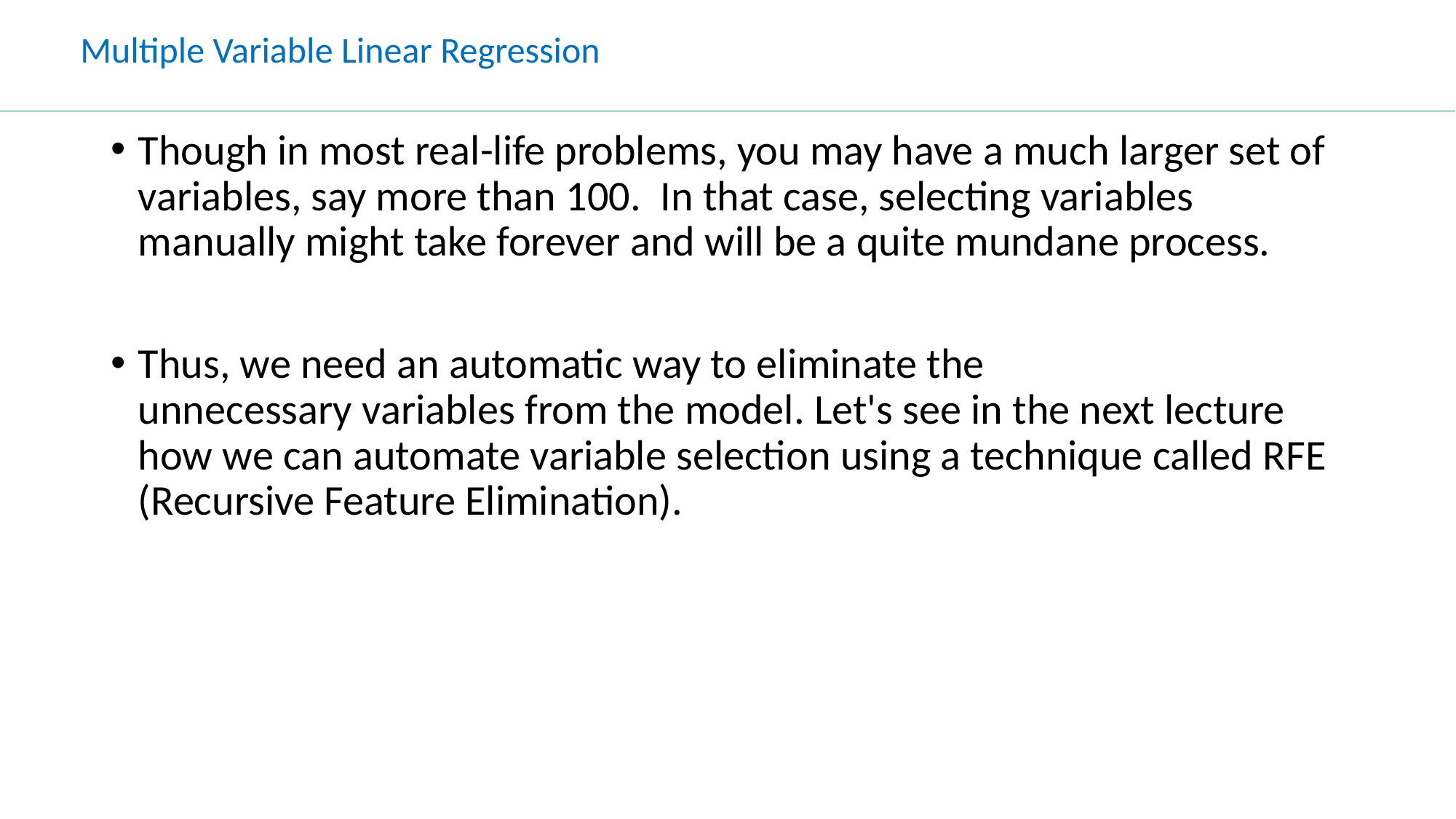

Multiple Variable Linear Regression
Though in most real-life problems, you may have a much larger set of variables, say more than 100.  In that case, selecting variables manually might take forever and will be a quite mundane process.

Thus, we need an automatic way to eliminate the unnecessary variables from the model. Let's see in the next lecture how we can automate variable selection using a technique called RFE (Recursive Feature Elimination).